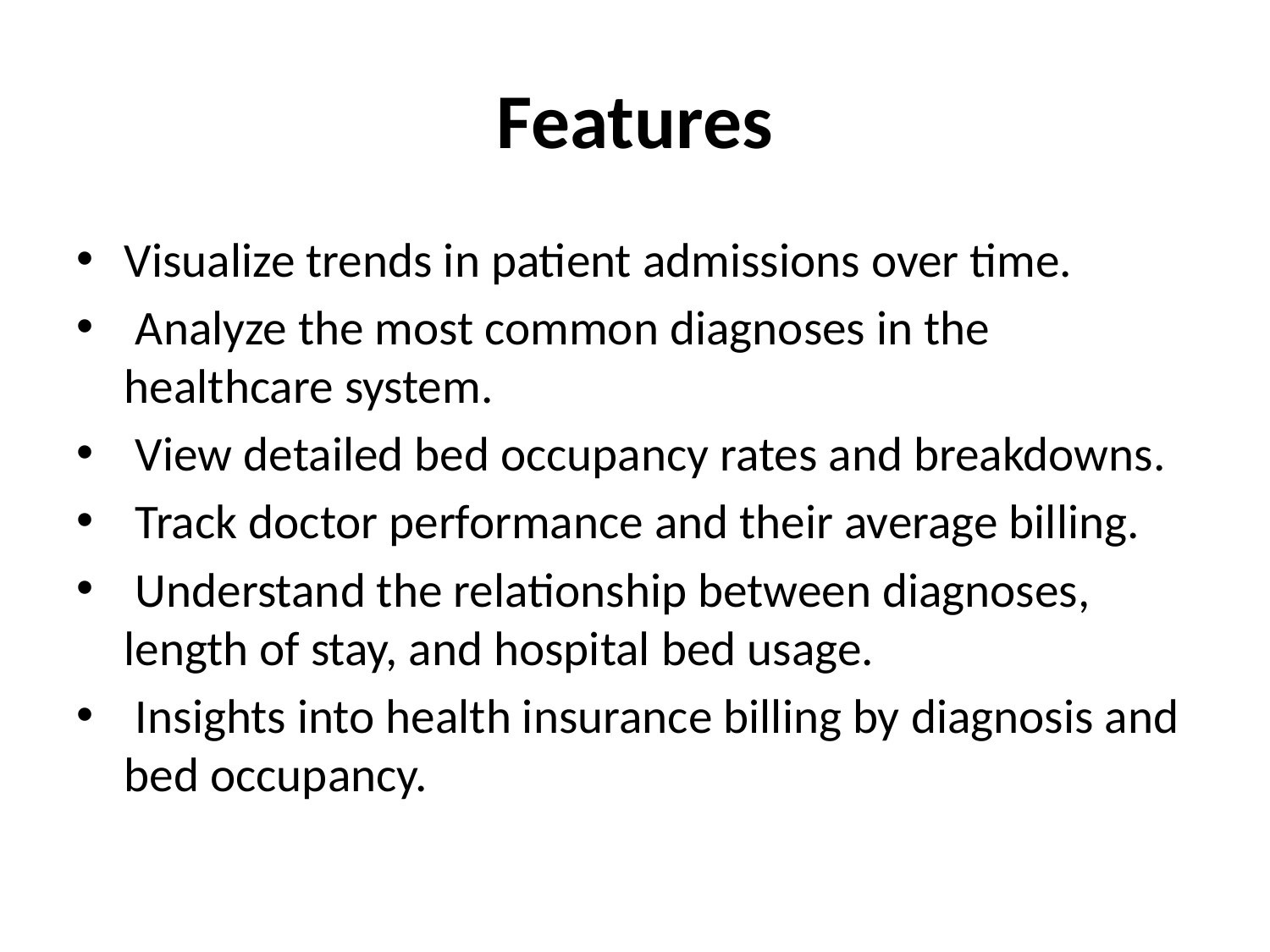

# Features
Visualize trends in patient admissions over time.
 Analyze the most common diagnoses in the healthcare system.
 View detailed bed occupancy rates and breakdowns.
 Track doctor performance and their average billing.
 Understand the relationship between diagnoses, length of stay, and hospital bed usage.
 Insights into health insurance billing by diagnosis and bed occupancy.